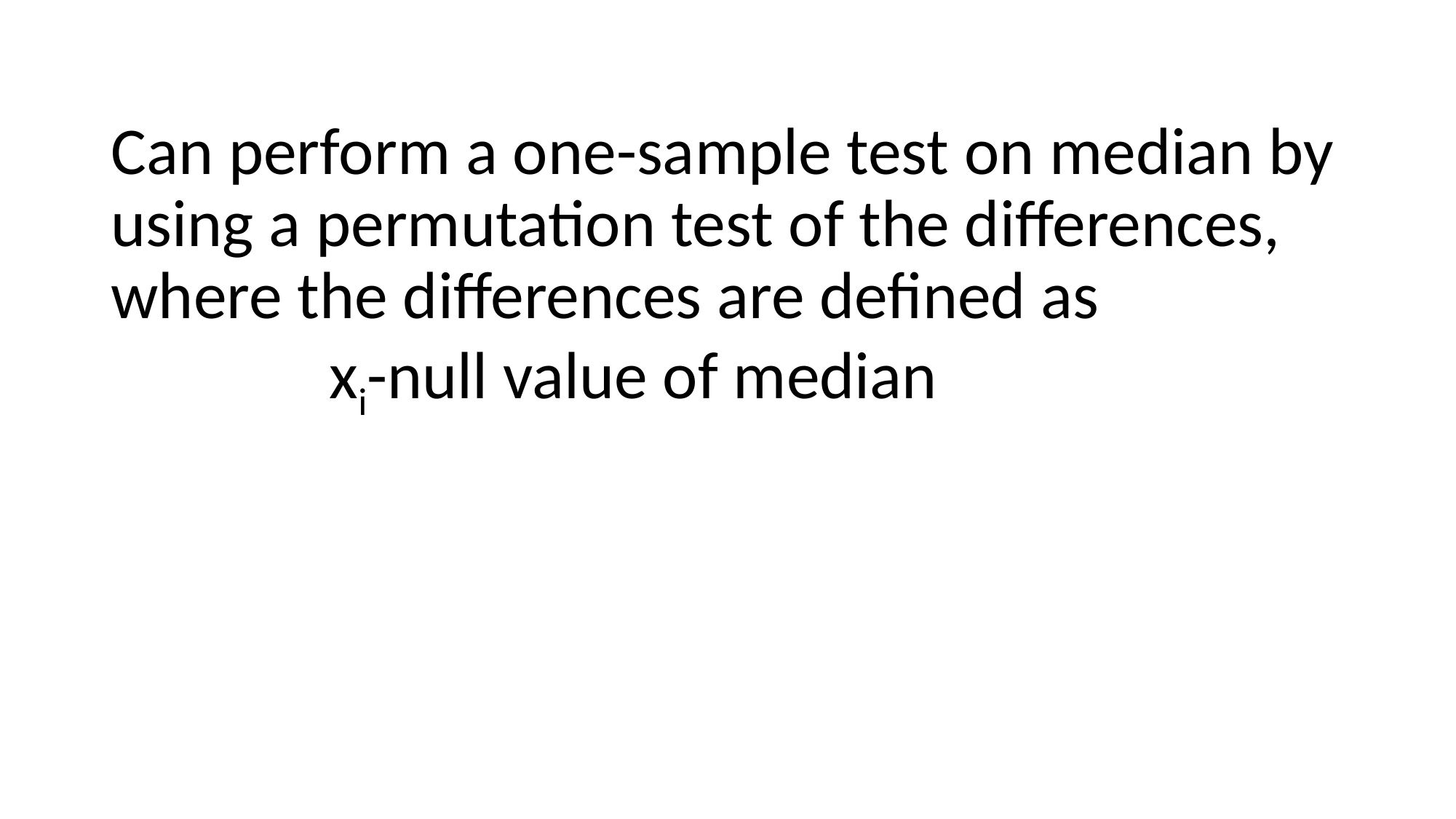

# Can perform a one-sample test on median by using a permutation test of the differences, where the differences are defined as xi-null value of median